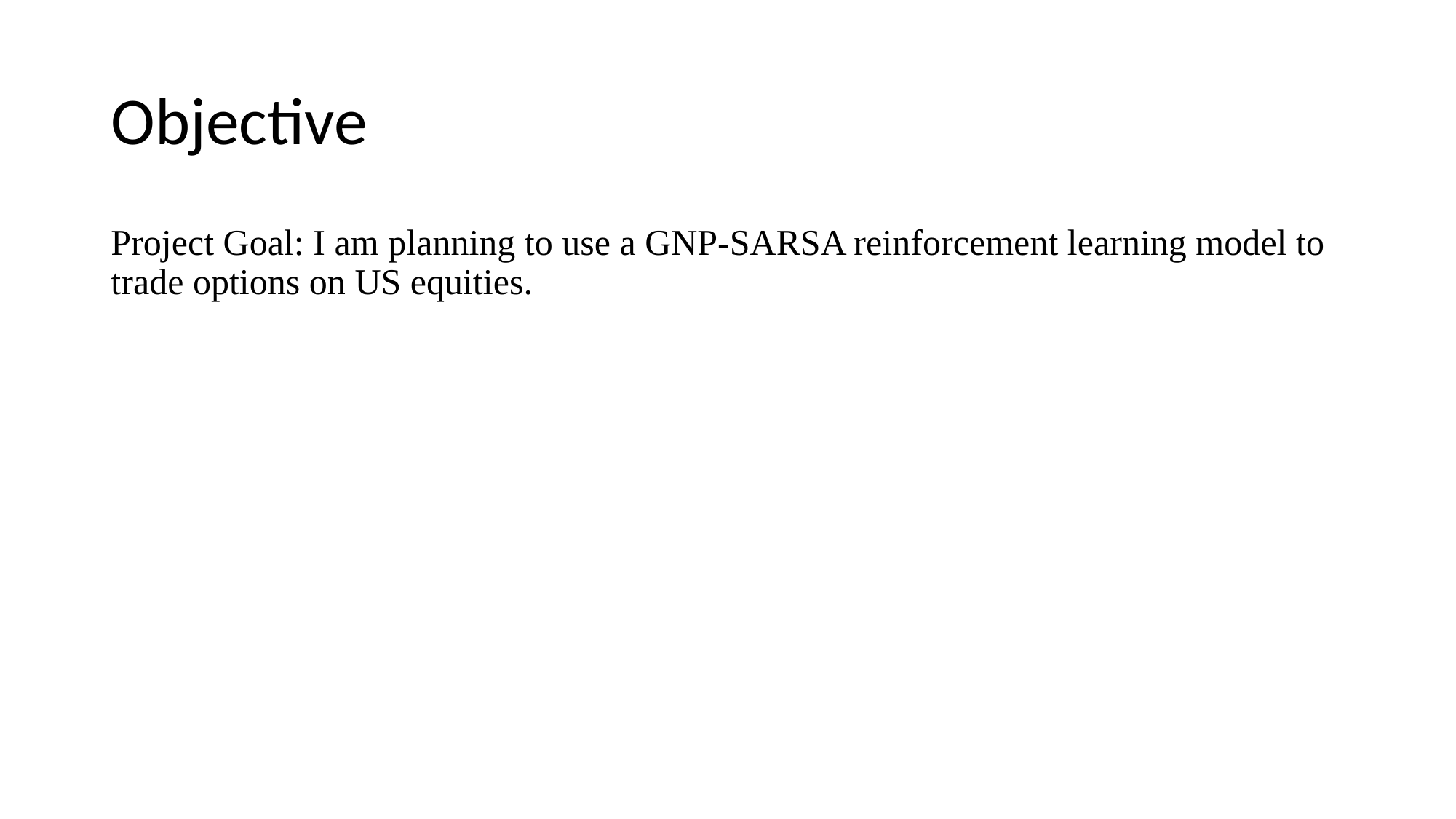

# Objective
Project Goal: I am planning to use a GNP-SARSA reinforcement learning model to trade options on US equities.